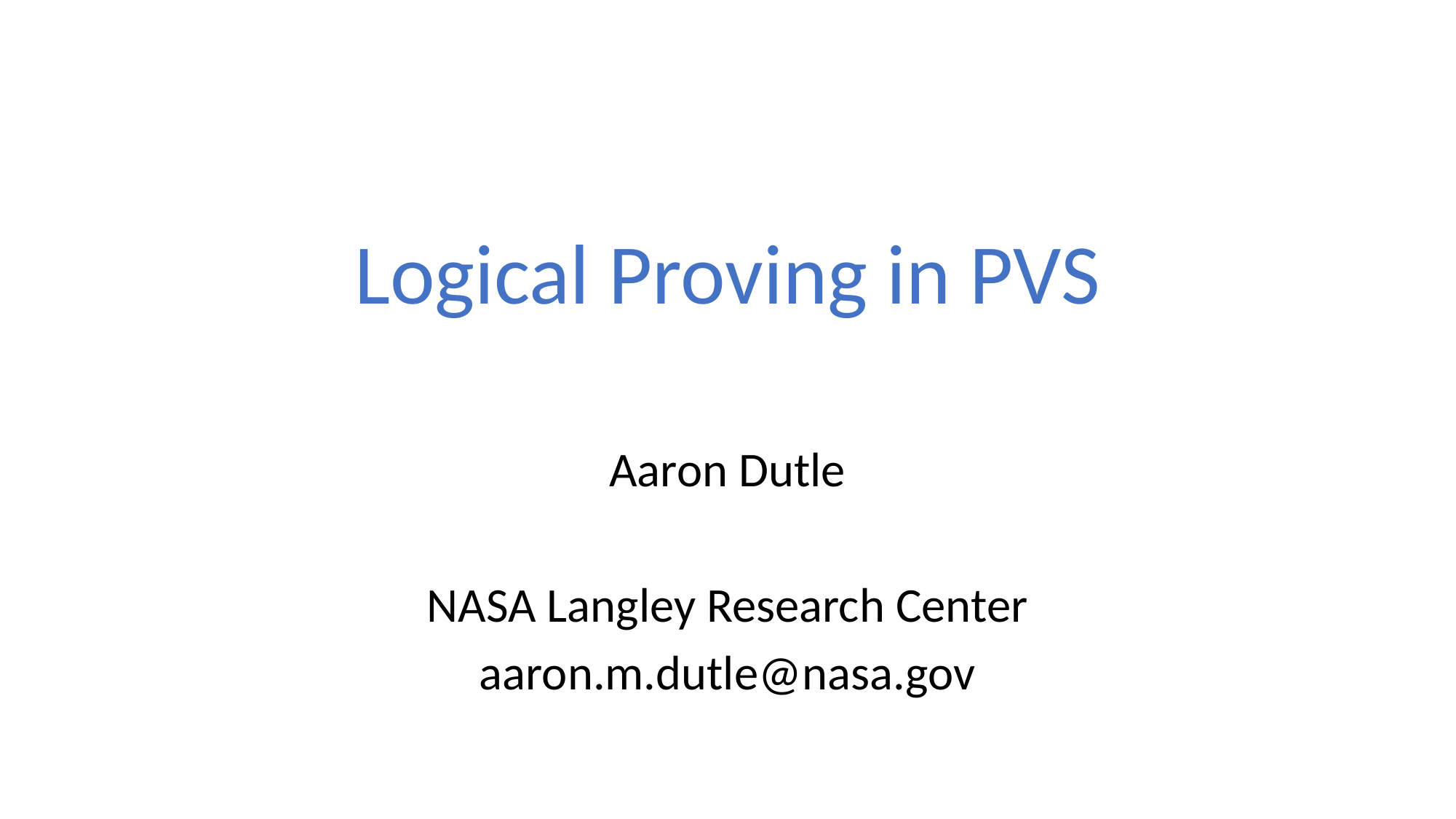

# Logical Proving in PVS
Aaron Dutle

NASA Langley Research Center
aaron.m.dutle@nasa.gov